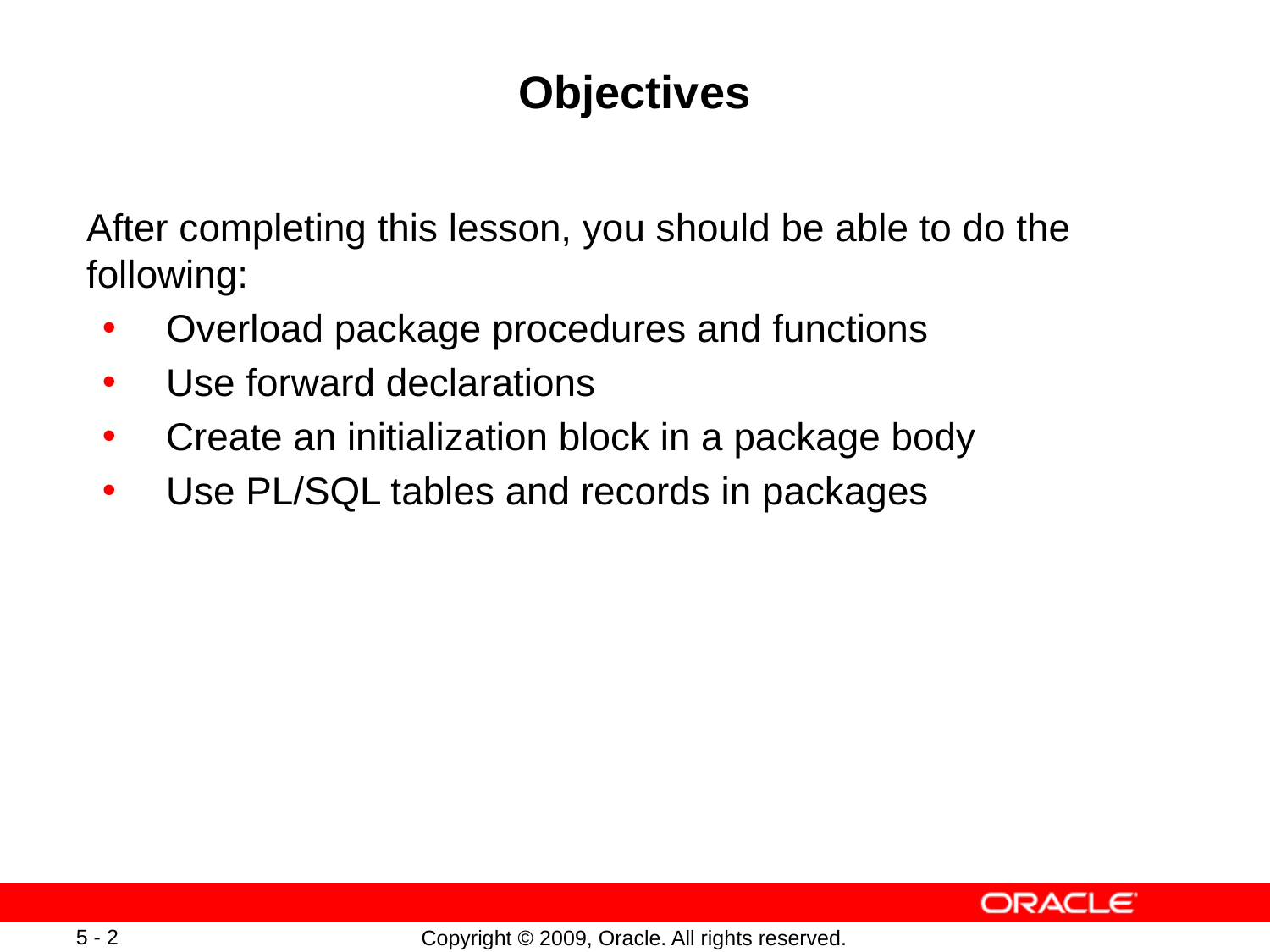

# Objectives
After completing this lesson, you should be able to do the following:
Overload package procedures and functions
Use forward declarations
Create an initialization block in a package body
Use PL/SQL tables and records in packages